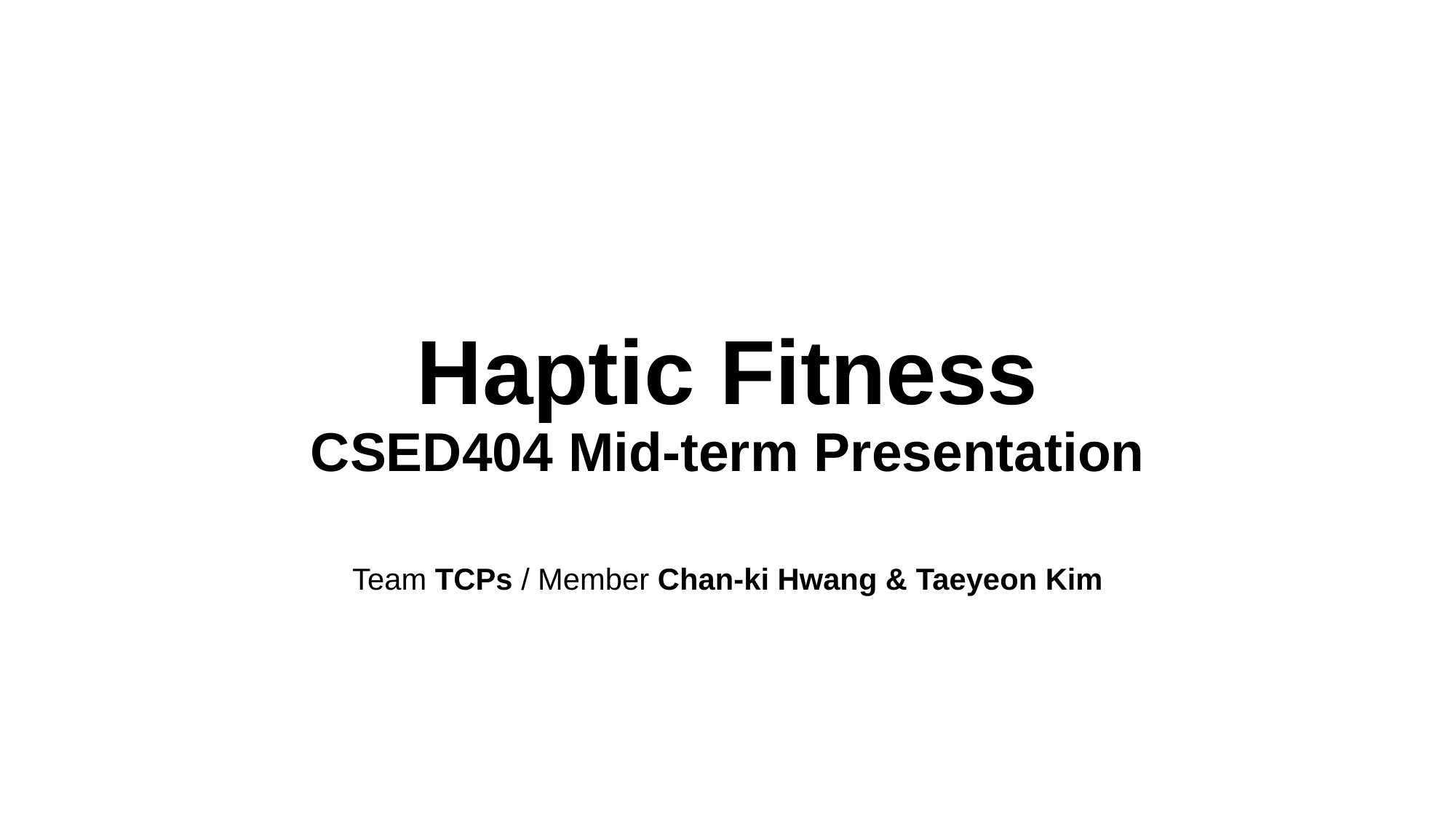

# Haptic Fitness CSED404 Mid-term Presentation
Team TCPs / Member Chan-ki Hwang & Taeyeon Kim